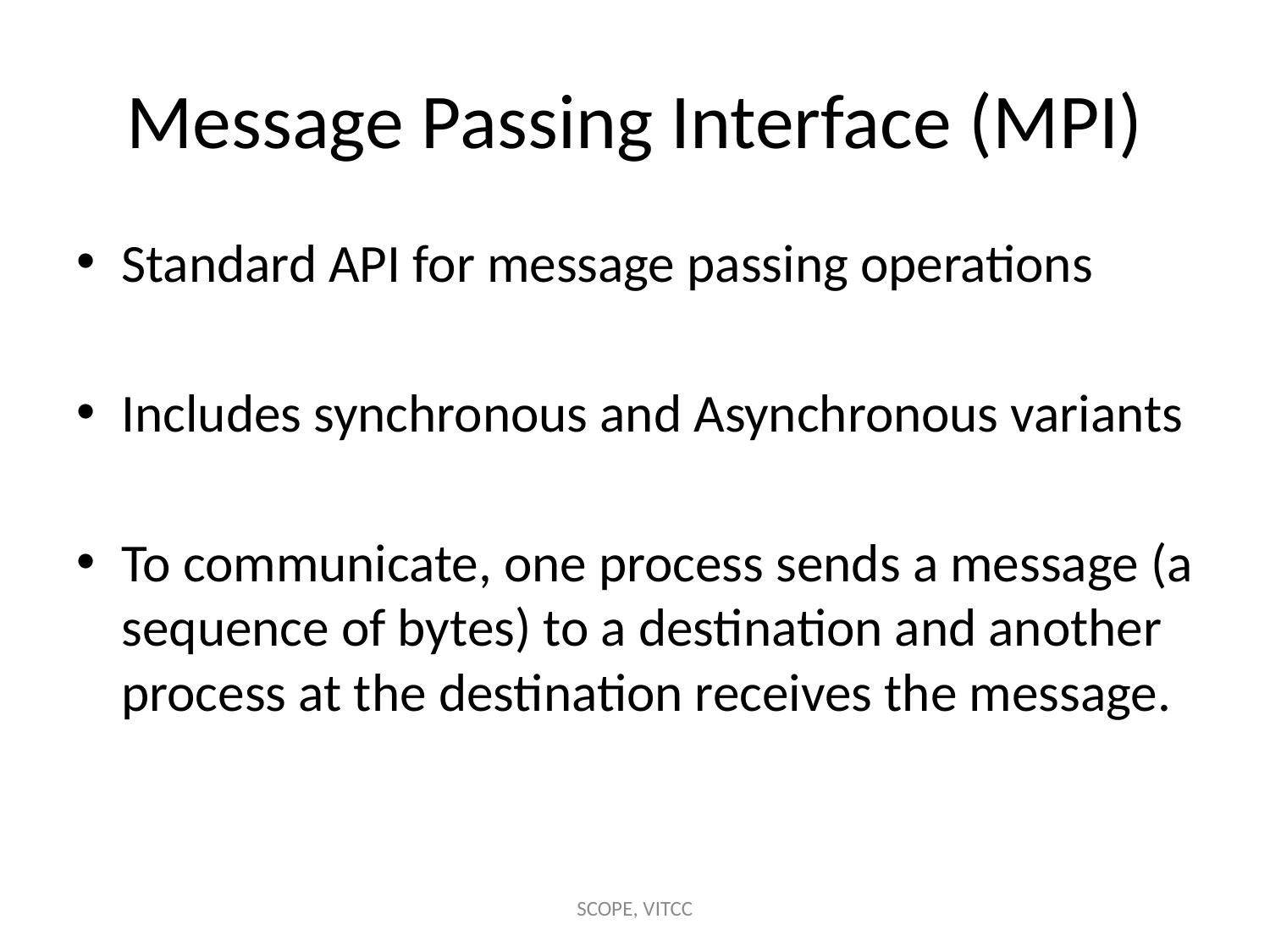

# Message Passing Interface (MPI)
Standard API for message passing operations

Includes synchronous and Asynchronous variants

To communicate, one process sends a message (a sequence of bytes) to a destination and another process at the destination receives the message.
SCOPE, VITCC